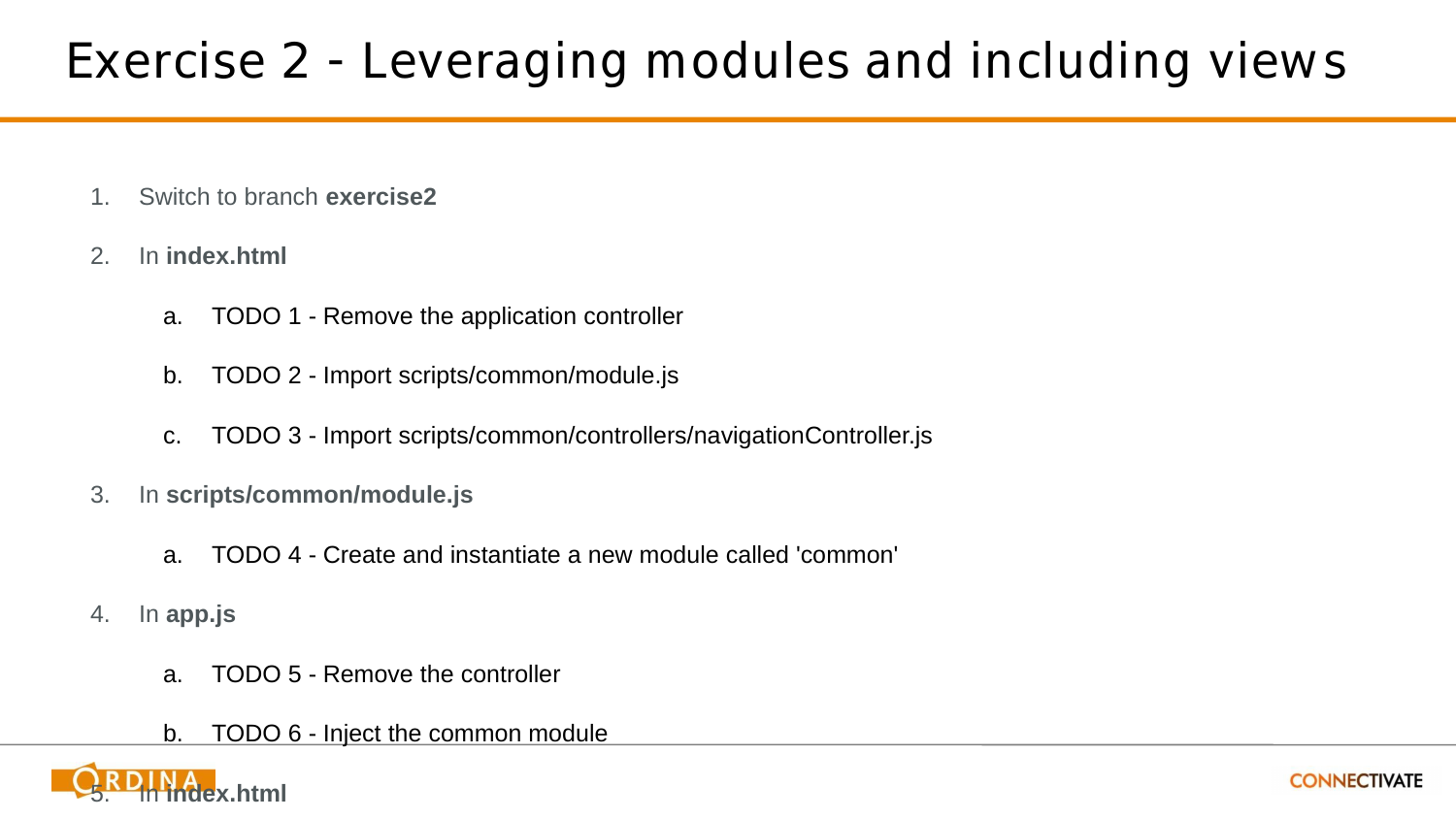

# Exercise 2 - Leveraging modules and including views
Switch to branch exercise2
In index.html
TODO 1 - Remove the application controller
TODO 2 - Import scripts/common/module.js
TODO 3 - Import scripts/common/controllers/navigationController.js
In scripts/common/module.js
TODO 4 - Create and instantiate a new module called 'common'
In app.js
TODO 5 - Remove the controller
TODO 6 - Inject the common module
In index.html
TODO 7 - Create a new file views/common/navigation.html and include